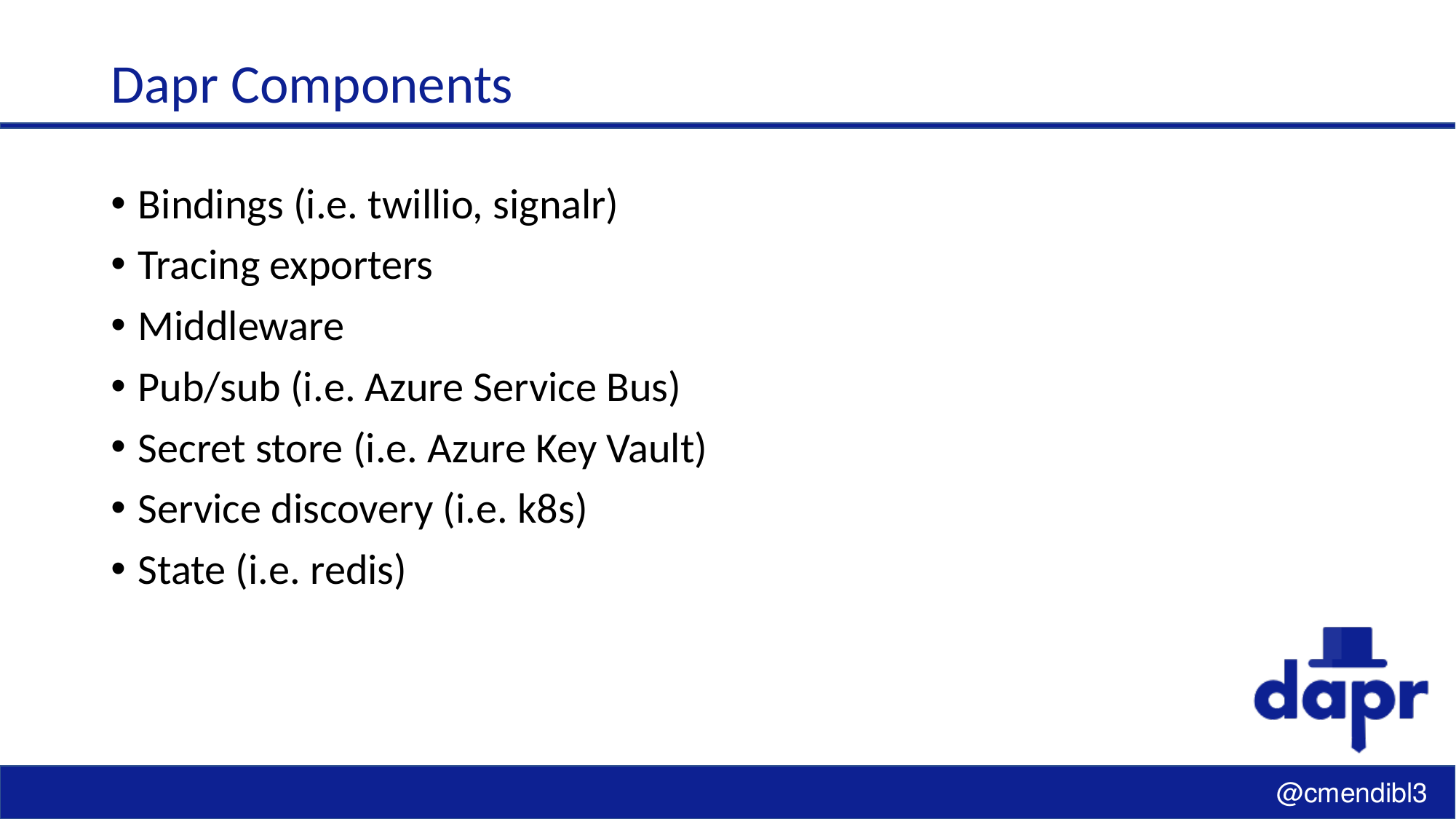

# Dapr Components
Bindings (i.e. twillio, signalr)
Tracing exporters
Middleware
Pub/sub (i.e. Azure Service Bus)
Secret store (i.e. Azure Key Vault)
Service discovery (i.e. k8s)
State (i.e. redis)